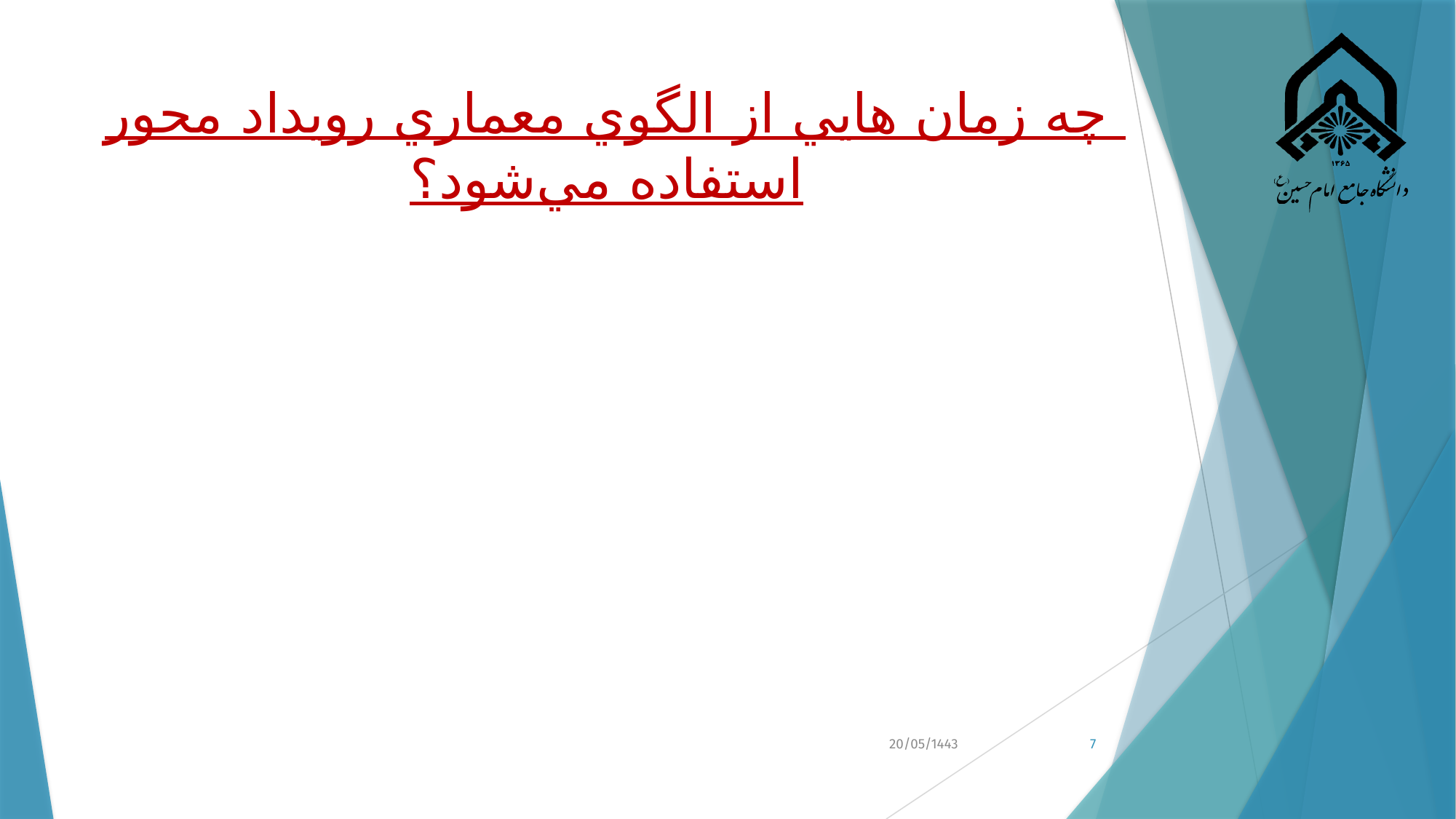

# چه زمان هايي از الگوي معماري رويداد محور استفاده مي‌شود؟

20/05/1443
7